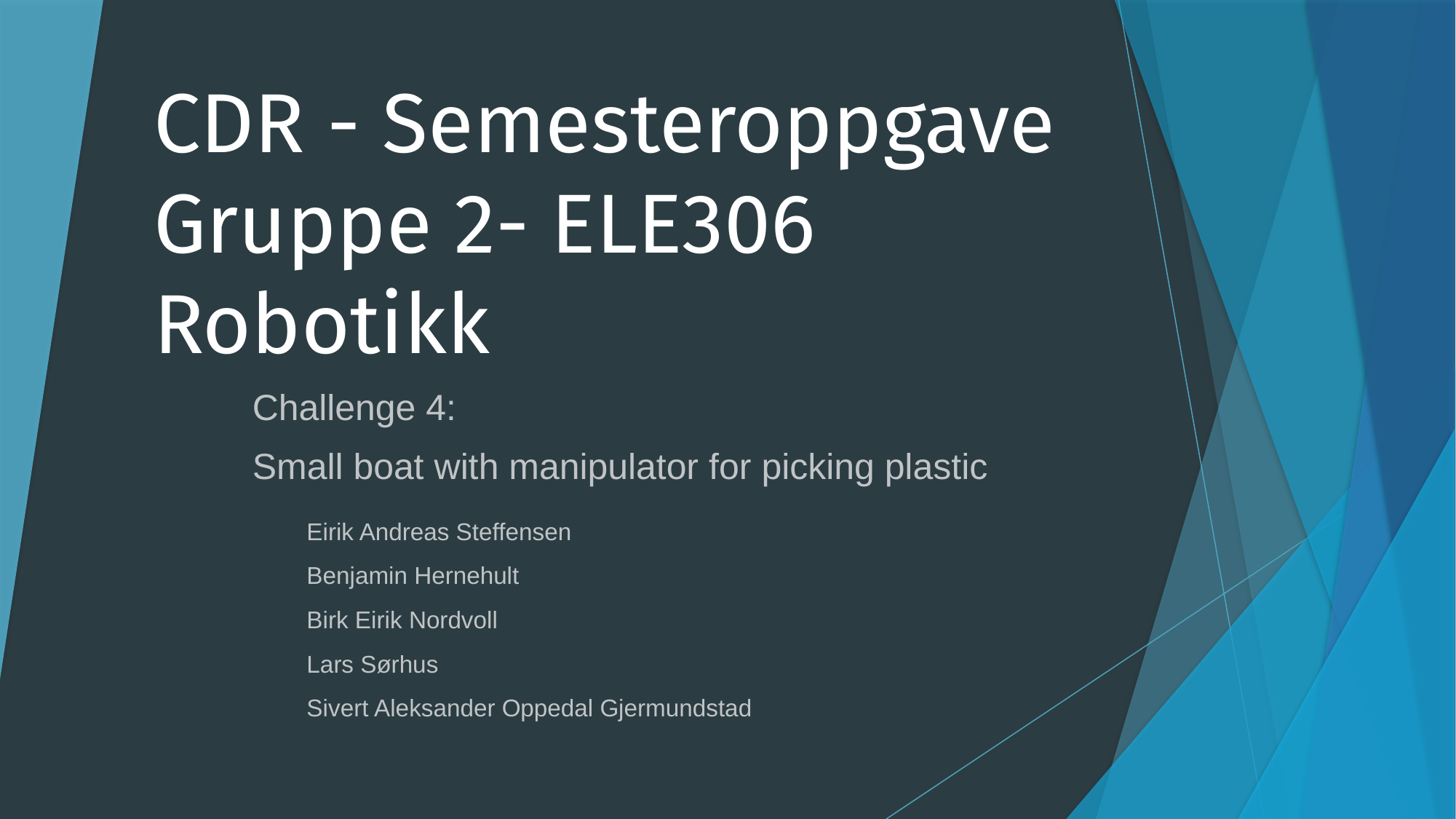

# CDR - Semesteroppgave Gruppe 2- ELE306 Robotikk
Challenge 4:
Small boat with manipulator for picking plastic
Eirik Andreas Steffensen
Benjamin Hernehult
Birk Eirik Nordvoll
Lars Sørhus
Sivert Aleksander Oppedal Gjermundstad